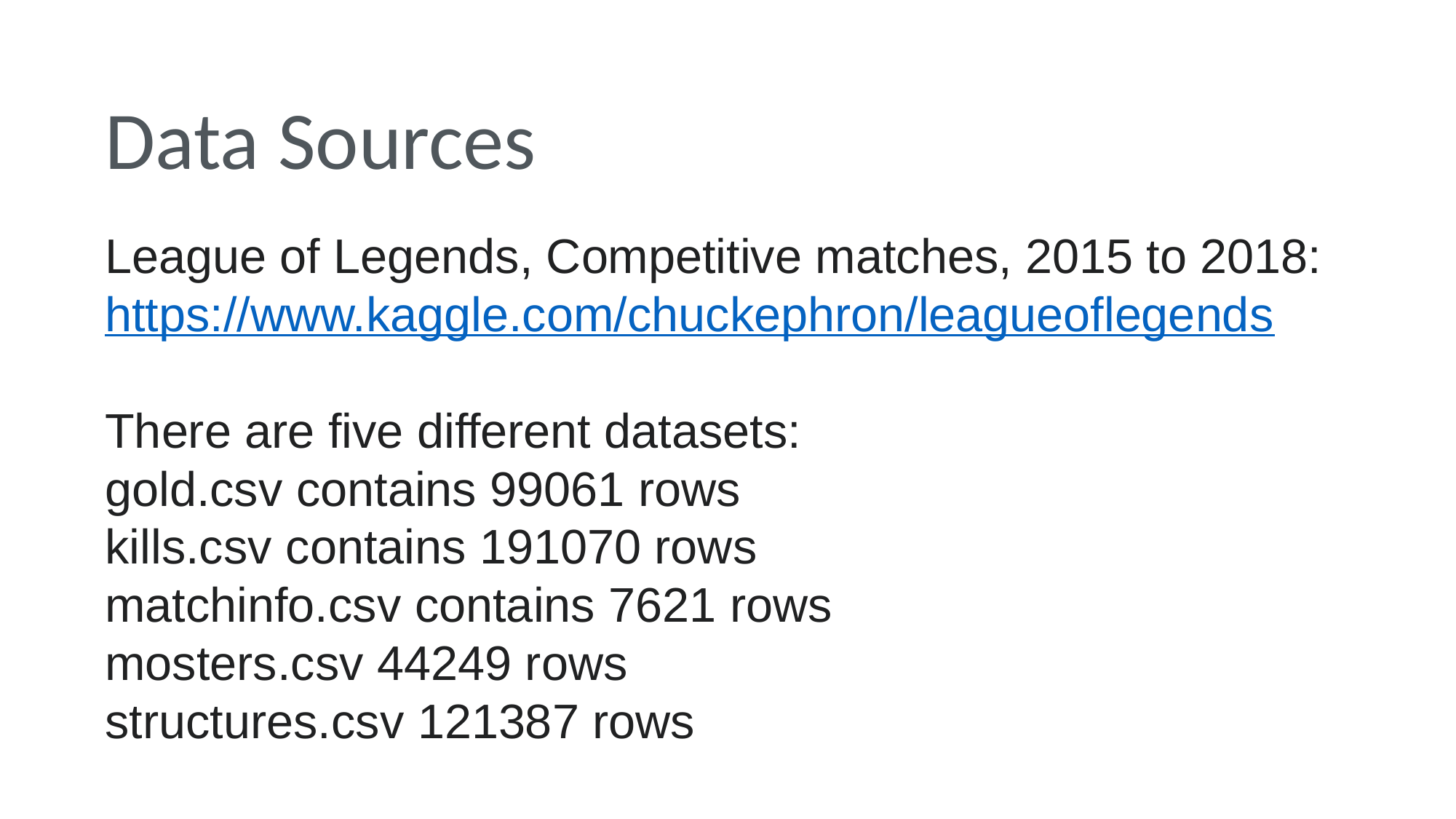

Data Sources
League of Legends, Competitive matches, 2015 to 2018:
https://www.kaggle.com/chuckephron/leagueoflegends

There are five different datasets:
gold.csv contains 99061 rows
kills.csv contains 191070 rows
matchinfo.csv contains 7621 rows
mosters.csv 44249 rows
structures.csv 121387 rows